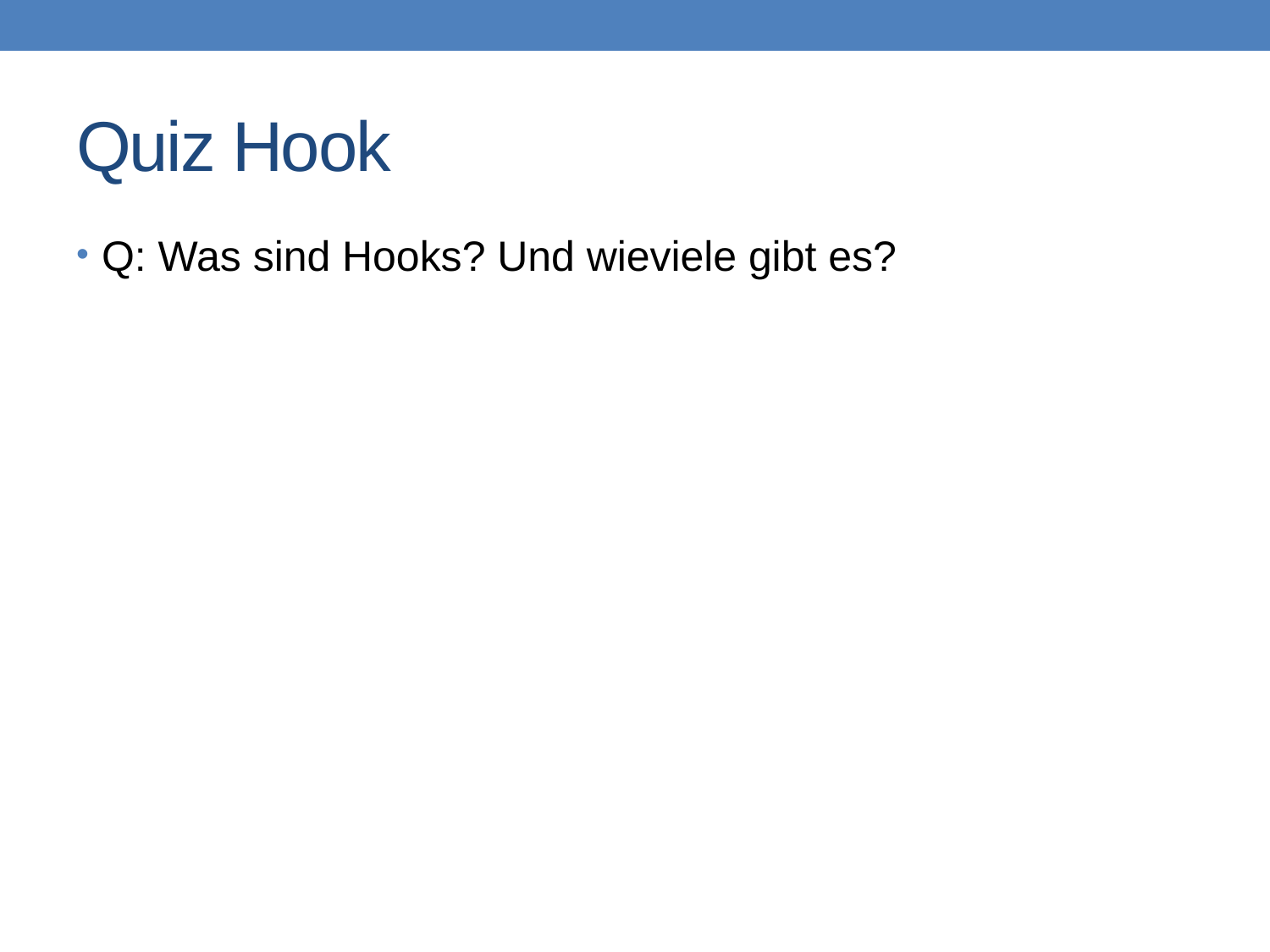

# Quiz Hook
Q: Was sind Hooks? Und wieviele gibt es?